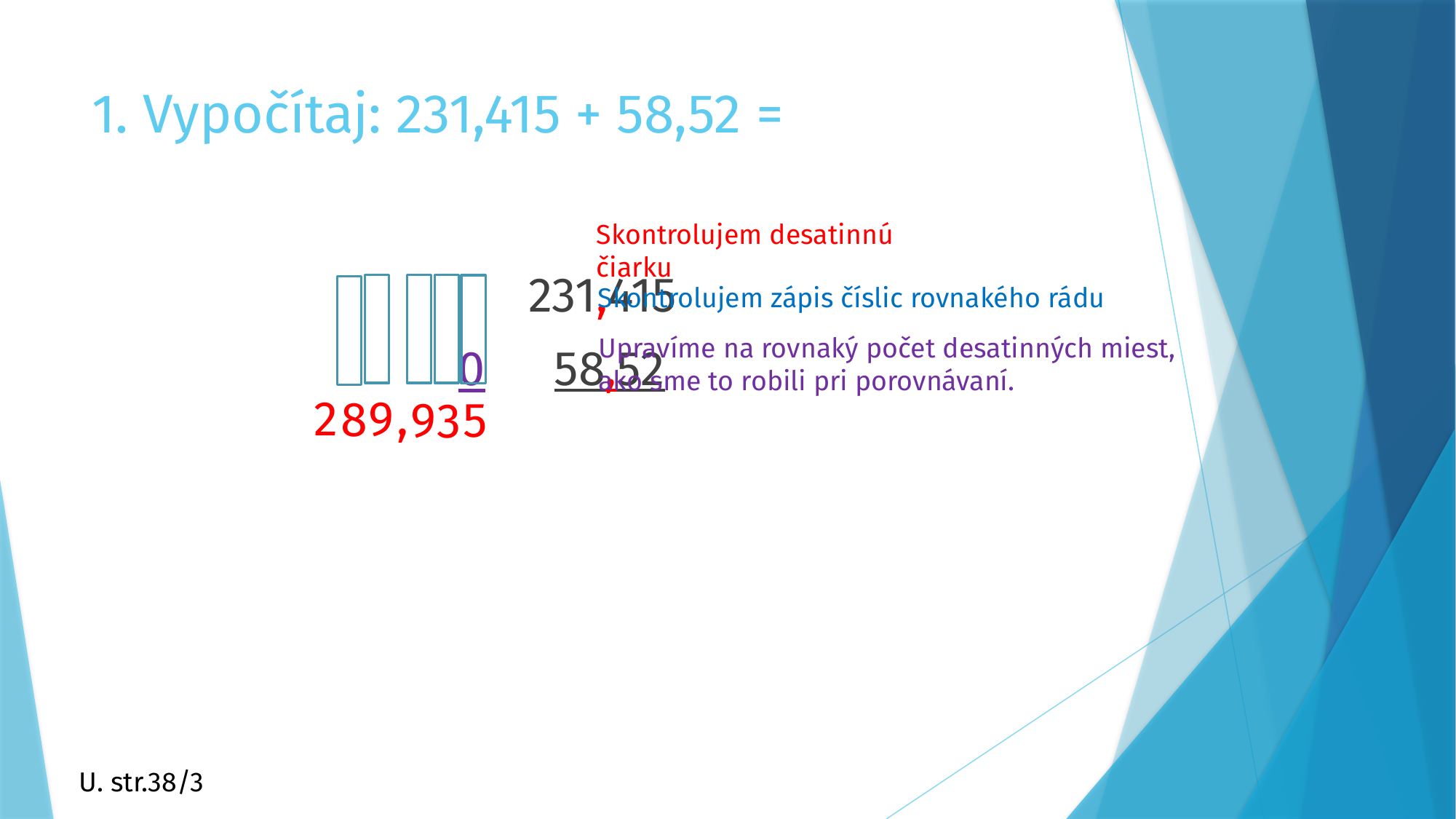

# 1. Vypočítaj: 231,415 + 58,52 =
Skontrolujem desatinnú čiarku
				231,415
				  58,52

Skontrolujem zápis číslic rovnakého rádu

Upravíme na rovnaký počet desatinných miest,
ako sme to robili pri porovnávaní.
0
,
2
9
8
9
5
3
U. str.38/3